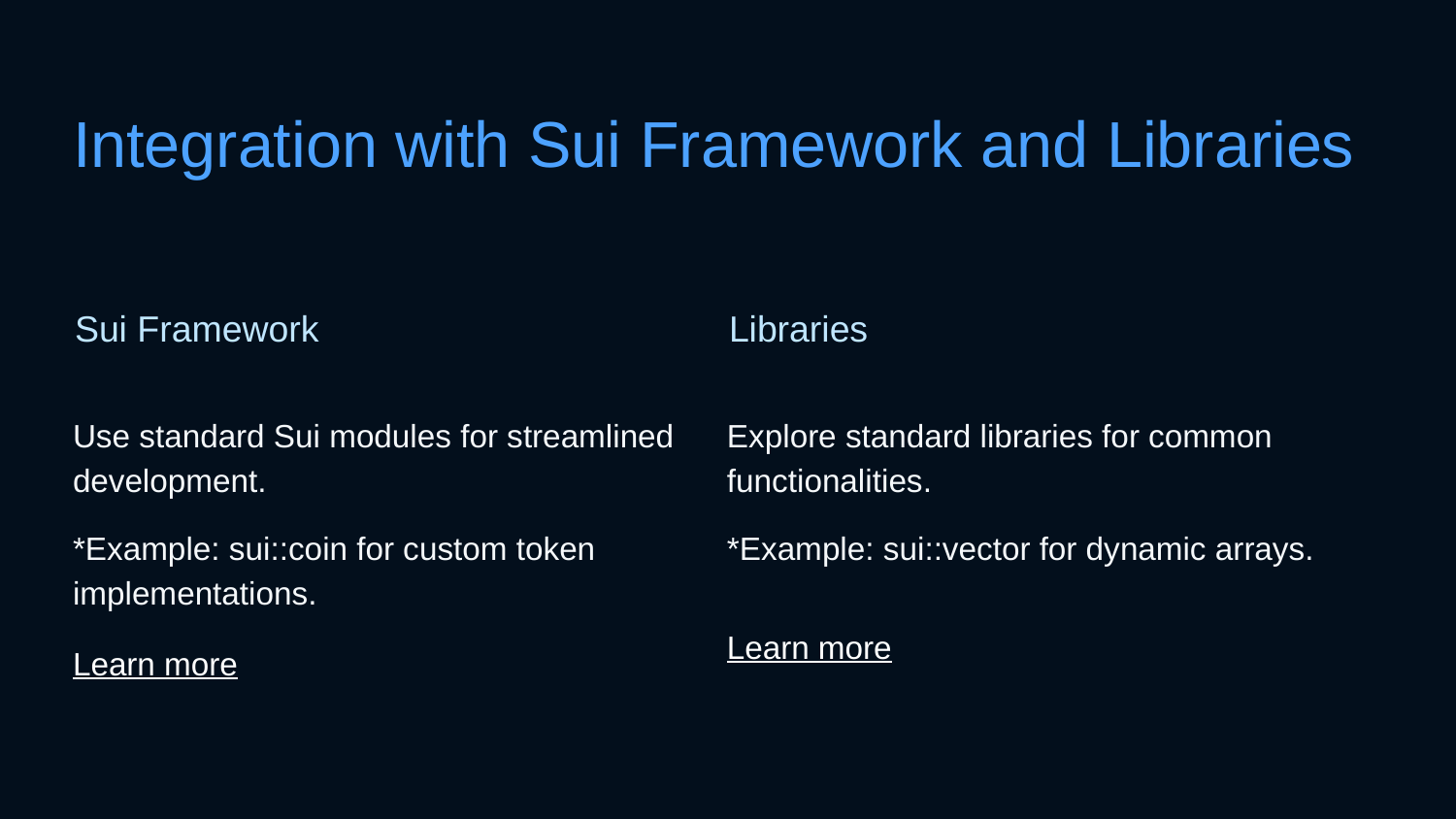

# Integration with Sui Framework and Libraries
Sui Framework
Libraries
Use standard Sui modules for streamlined development.
*Example: sui::coin for custom token implementations.
Explore standard libraries for common functionalities.
*Example: sui::vector for dynamic arrays.
Learn more
Learn more